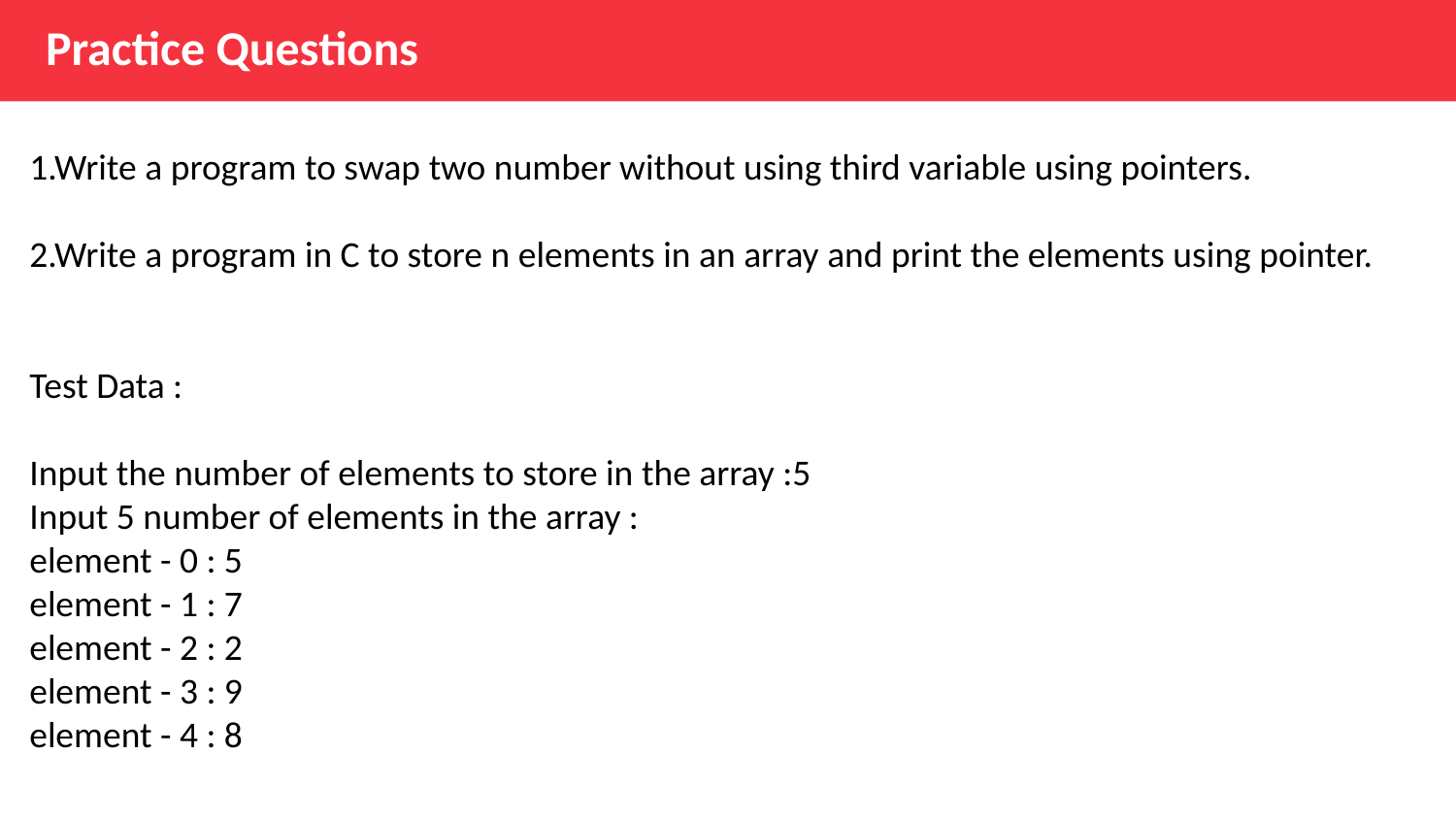

# Practice Questions
1.Write a program to swap two number without using third variable using pointers.

2.Write a program in C to store n elements in an array and print the elements using pointer.

Test Data :

Input the number of elements to store in the array :5
Input 5 number of elements in the array :
element - 0 : 5
element - 1 : 7
element - 2 : 2
element - 3 : 9
element - 4 : 8